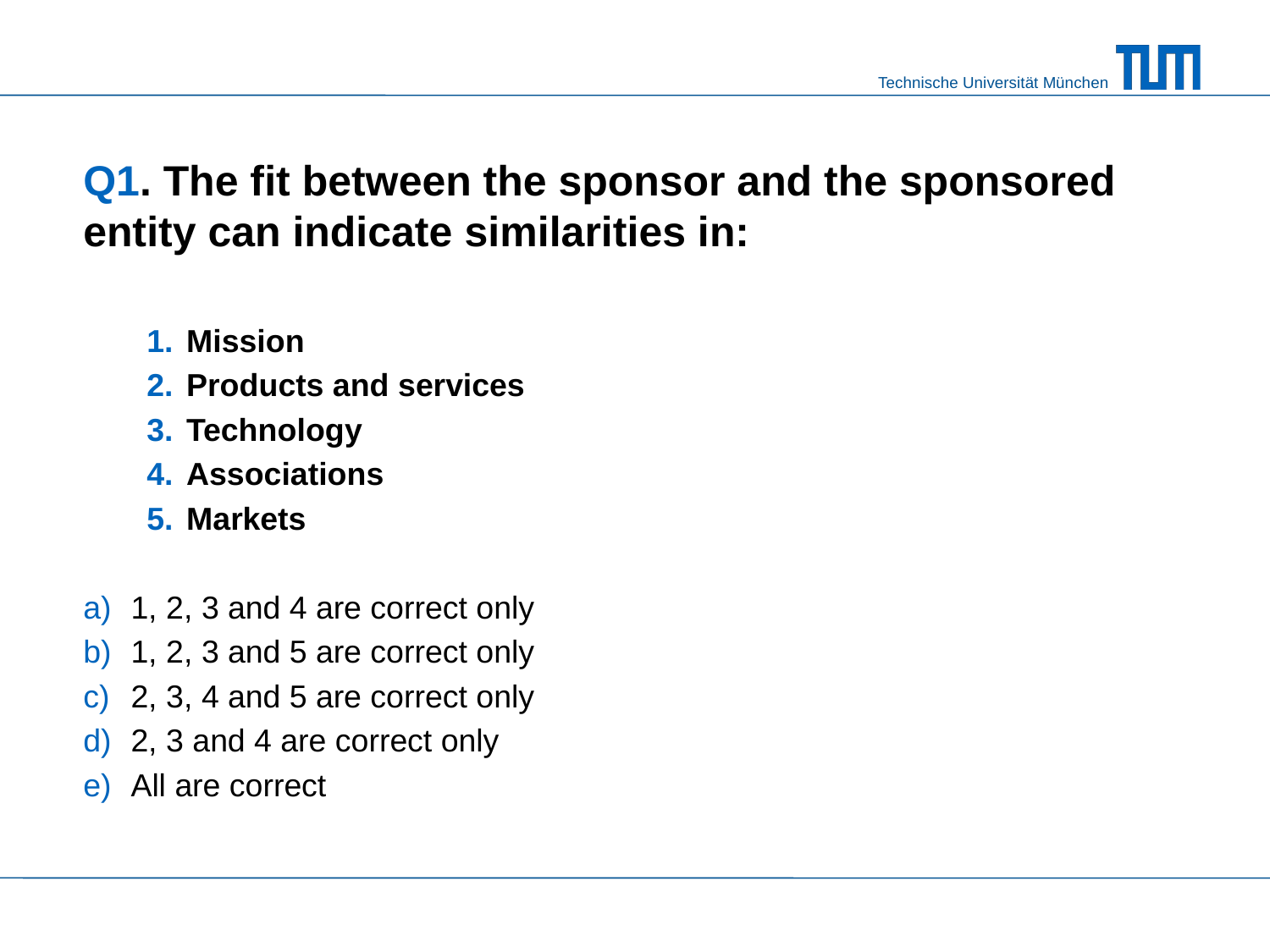

Q1. The fit between the sponsor and the sponsored entity can indicate similarities in:

Mission
Products and services
Technology
Associations
Markets

1, 2, 3 and 4 are correct only
1, 2, 3 and 5 are correct only
2, 3, 4 and 5 are correct only
2, 3 and 4 are correct only
All are correct